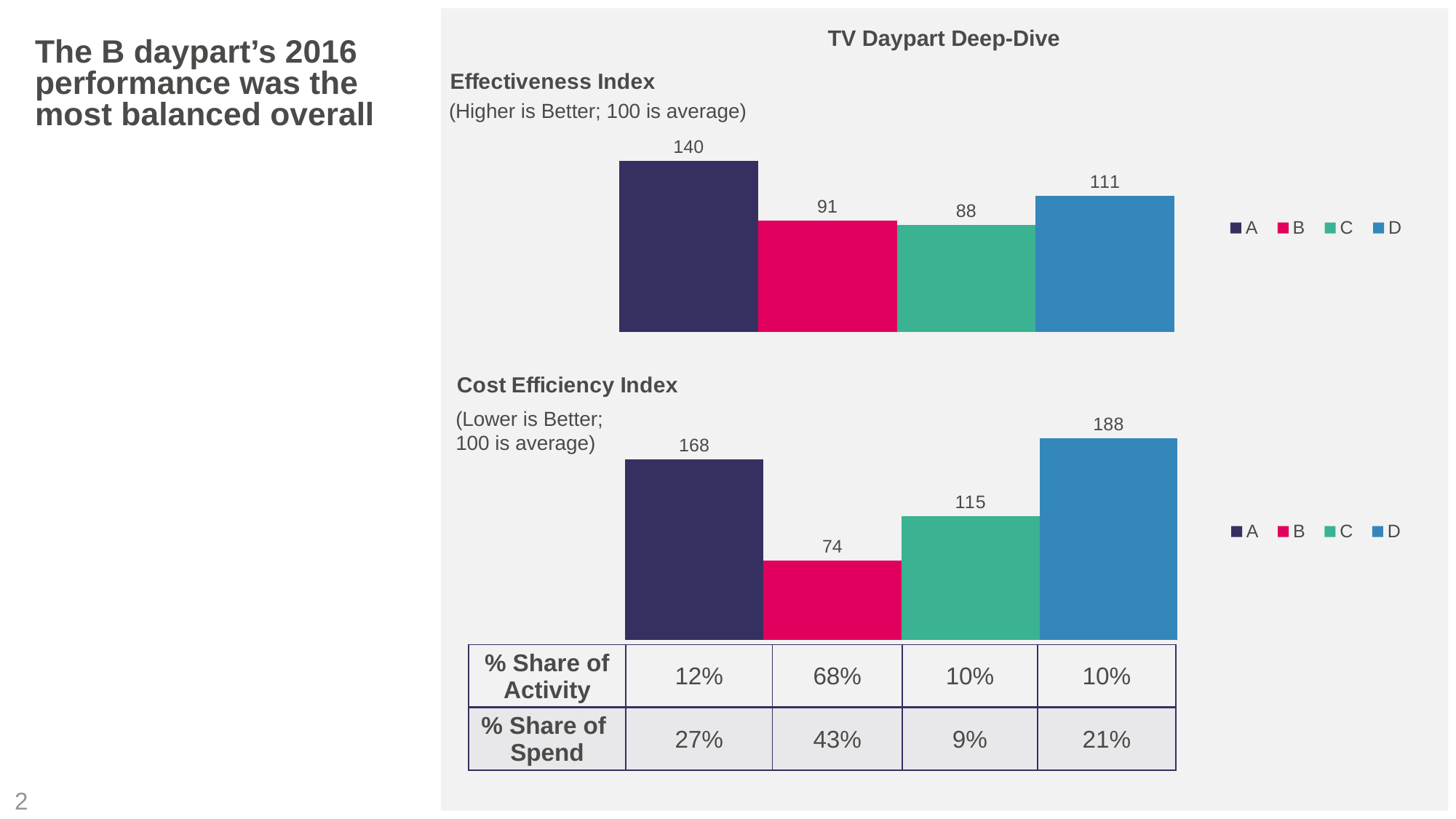

TV Daypart Deep-Dive
# The B daypart’s 2016 performance was the most balanced overall

### Chart: Effectiveness Index

| Category | A | B | C | D |
|---|---|---|---|---|
| Category 1 | 140.342059200538 | 91.0274497201109 | 87.7659357837322 | 111.434291175247 |
(Higher is Better; 100 is average)

### Chart: Cost Efficiency Index

| Category | A | B | C | D |
|---|---|---|---|---|
| Category 1 | 168.248233782995 | 74.0345779480461 | 115.248823229739 | 188.345542215279 |
(Lower is Better; 100 is average)
| % Share of Activity | 12% | 68% | 10% | 10% |
| --- | --- | --- | --- | --- |
| % Share of Spend | 27% | 43% | 9% | 21% |